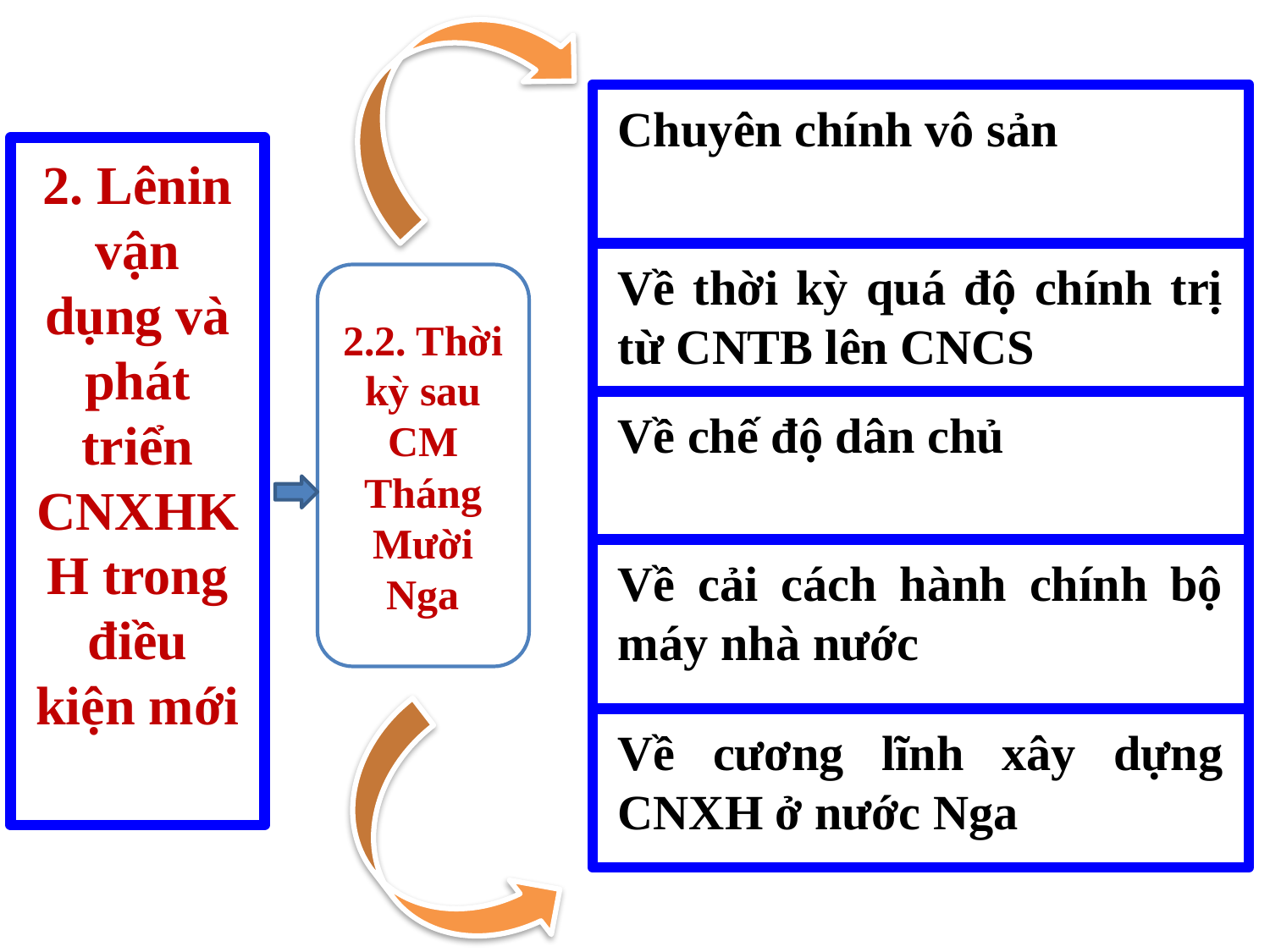

Chuyên chính vô sản
2. Lênin vận dụng và phát triển CNXHKH trong điều kiện mới
Về thời kỳ quá độ chính trị từ CNTB lên CNCS
2.2. Thời kỳ sau CM Tháng Mười Nga
Về chế độ dân chủ

Về cải cách hành chính bộ máy nhà nước
Về cương lĩnh xây dựng CNXH ở nước Nga